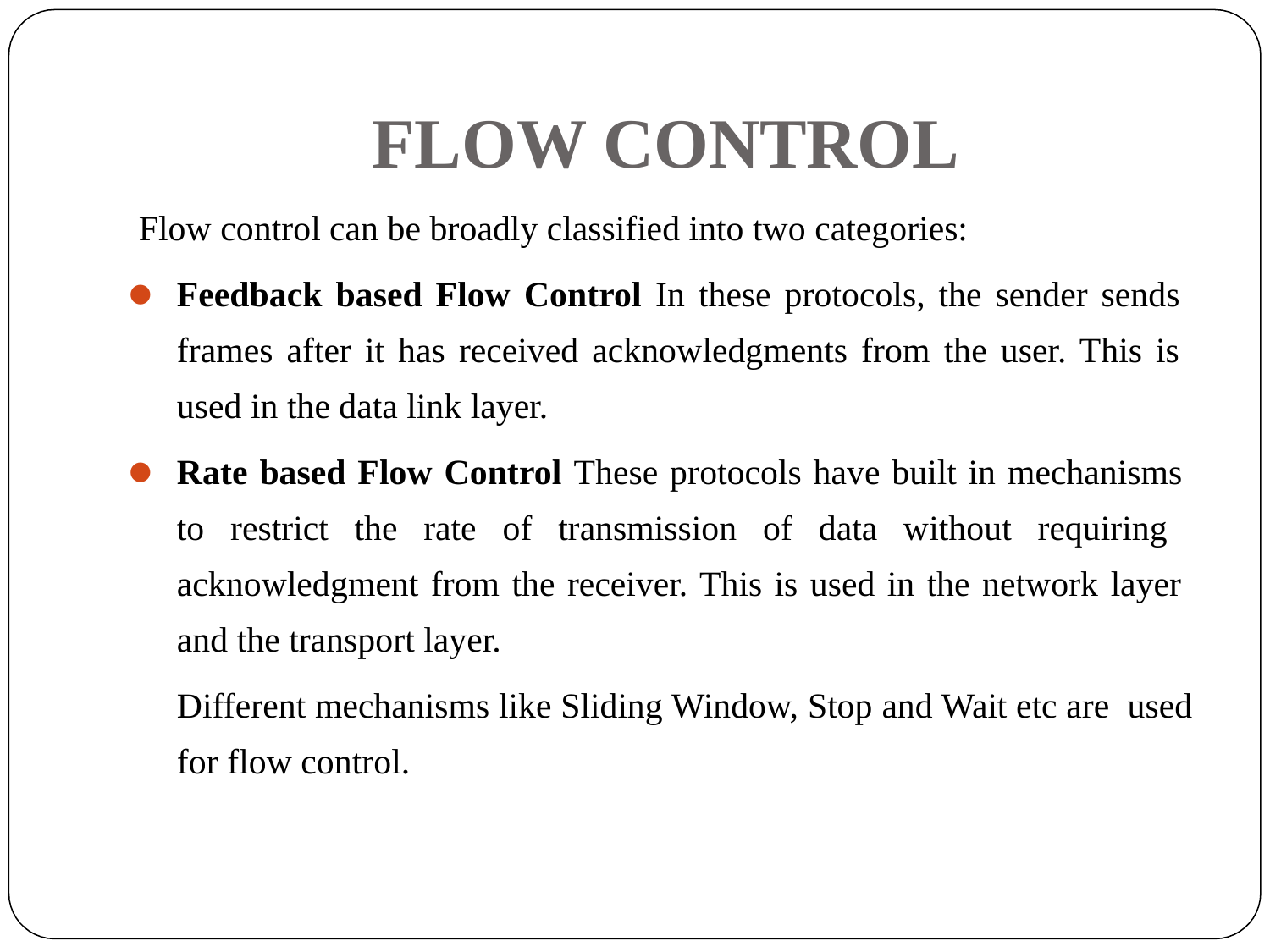

# FLOW CONTROL
Flow control can be broadly classified into two categories:
Feedback based Flow Control In these protocols, the sender sends  frames after it has received acknowledgments from the user. This is  used in the data link layer.
Rate based Flow Control These protocols have built in mechanisms  to restrict the rate of transmission of data without requiring  acknowledgment from the receiver. This is used in the network layer  and the transport layer.
Different mechanisms like Sliding Window, Stop and Wait etc are  used for flow control.